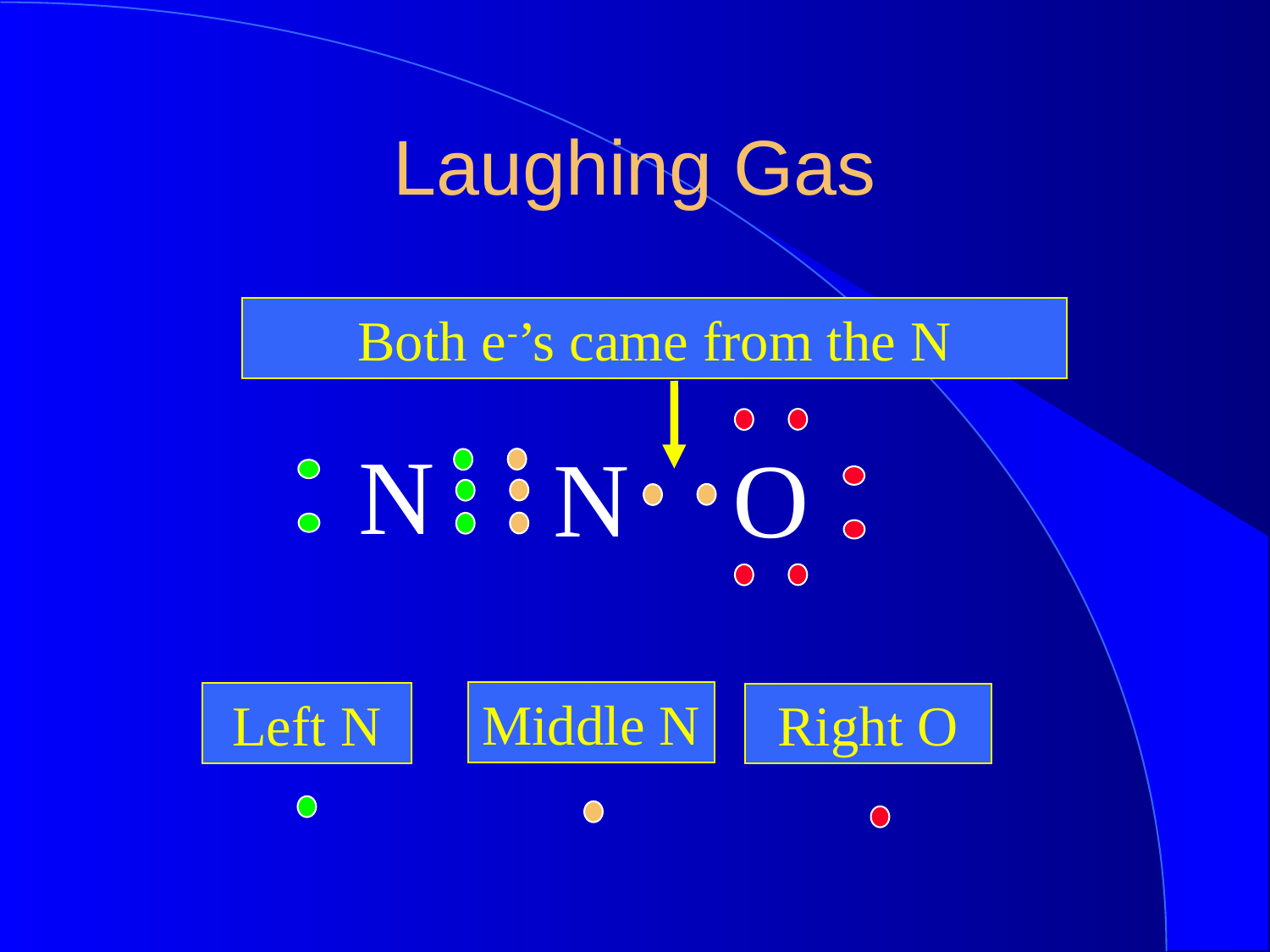

Laughing Gas
Both e-’s came from the N

N
N
O

Middle N
Left N
Right O